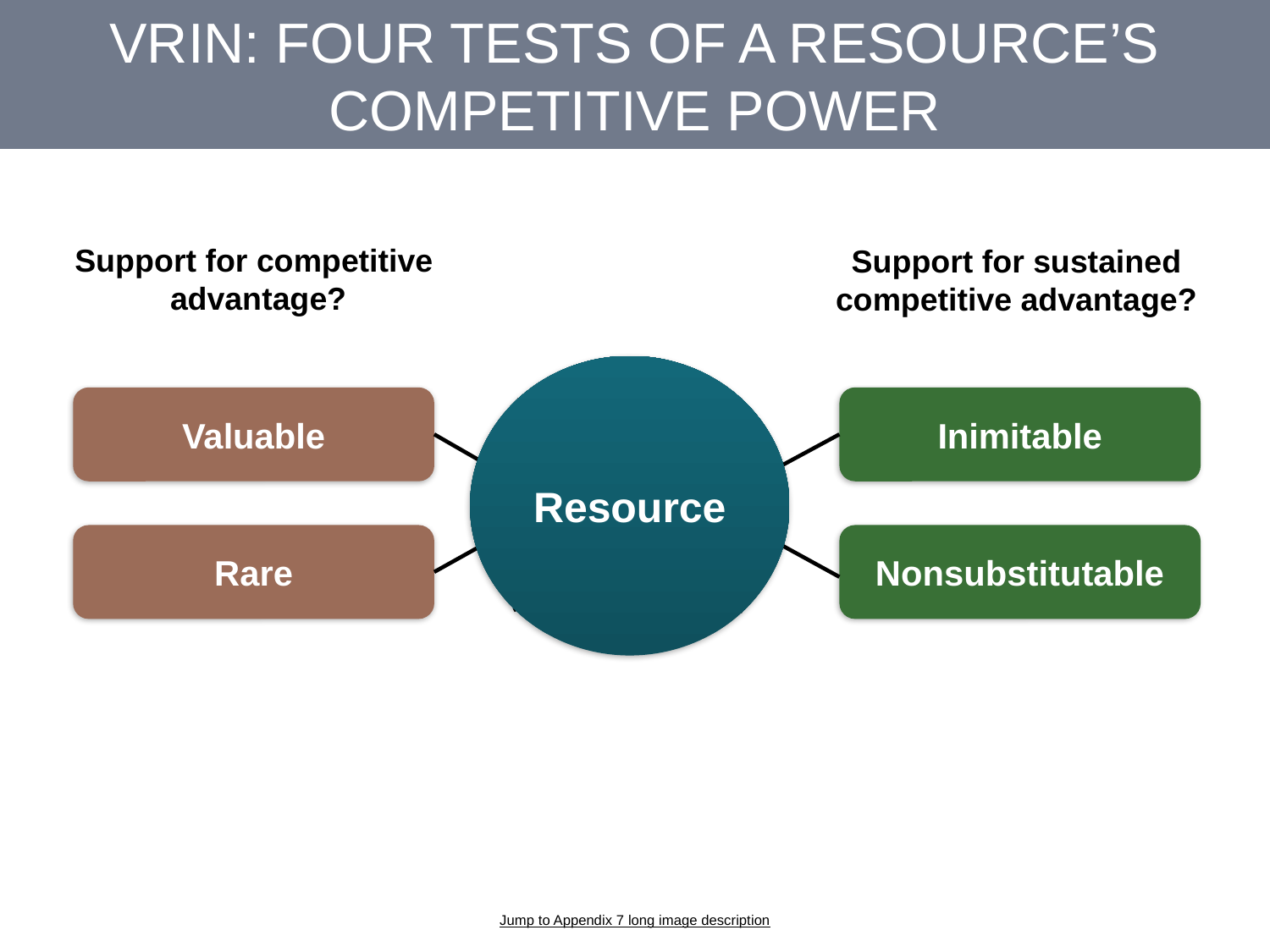

# VRIN: FOUR TESTS OF A RESOURCE’S COMPETITIVE POWER
Support for competitive
advantage?
Support for sustained competitive advantage?
Resource
Valuable
Inimitable
Rare
Nonsubstitutable
Jump to Appendix 7 long image description